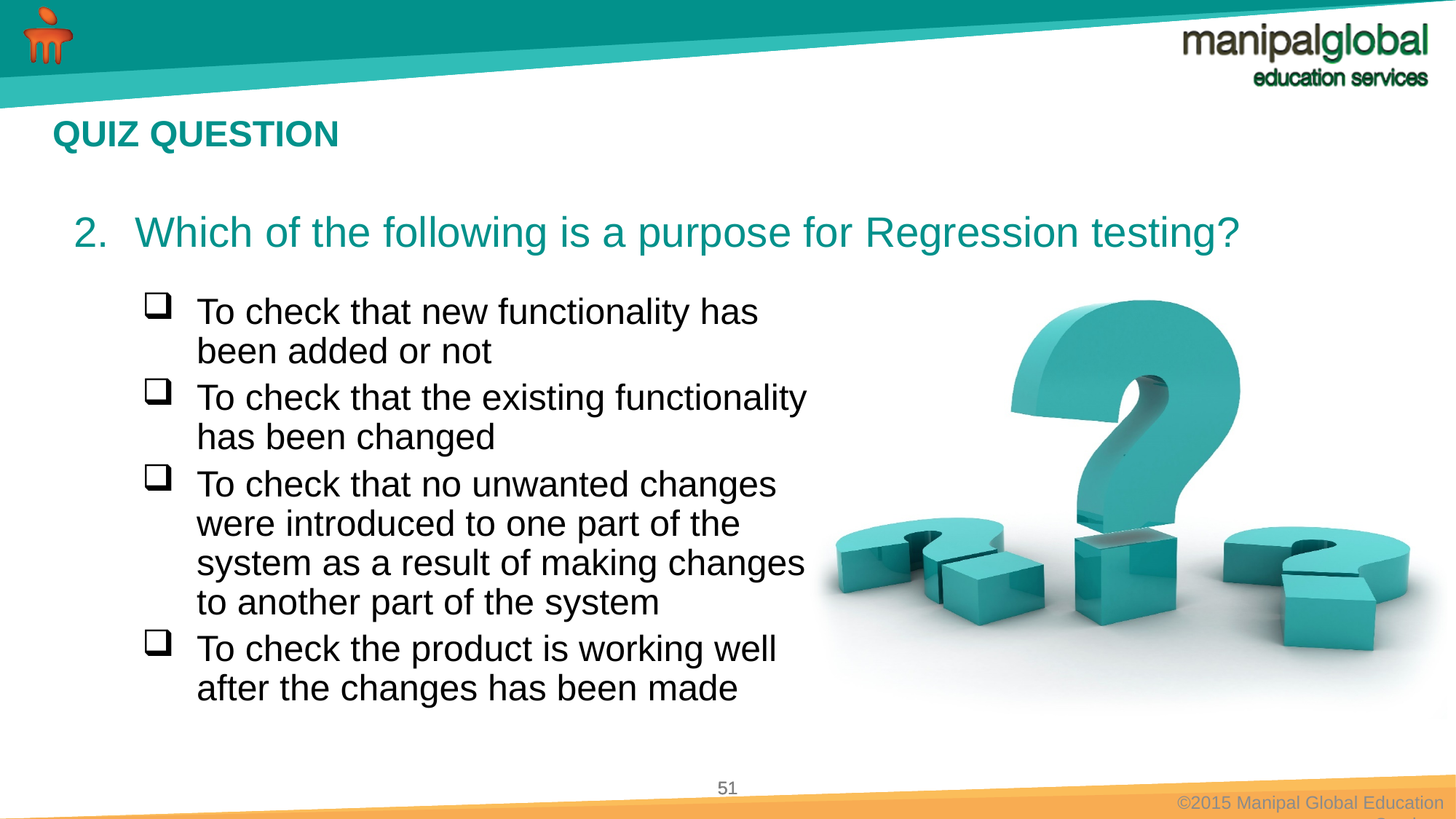

# QUIZ QUESTION
Which of the following is a purpose for Regression testing?
To check that new functionality has been added or not
To check that the existing functionality has been changed
To check that no unwanted changes were introduced to one part of the system as a result of making changes to another part of the system
To check the product is working well after the changes has been made